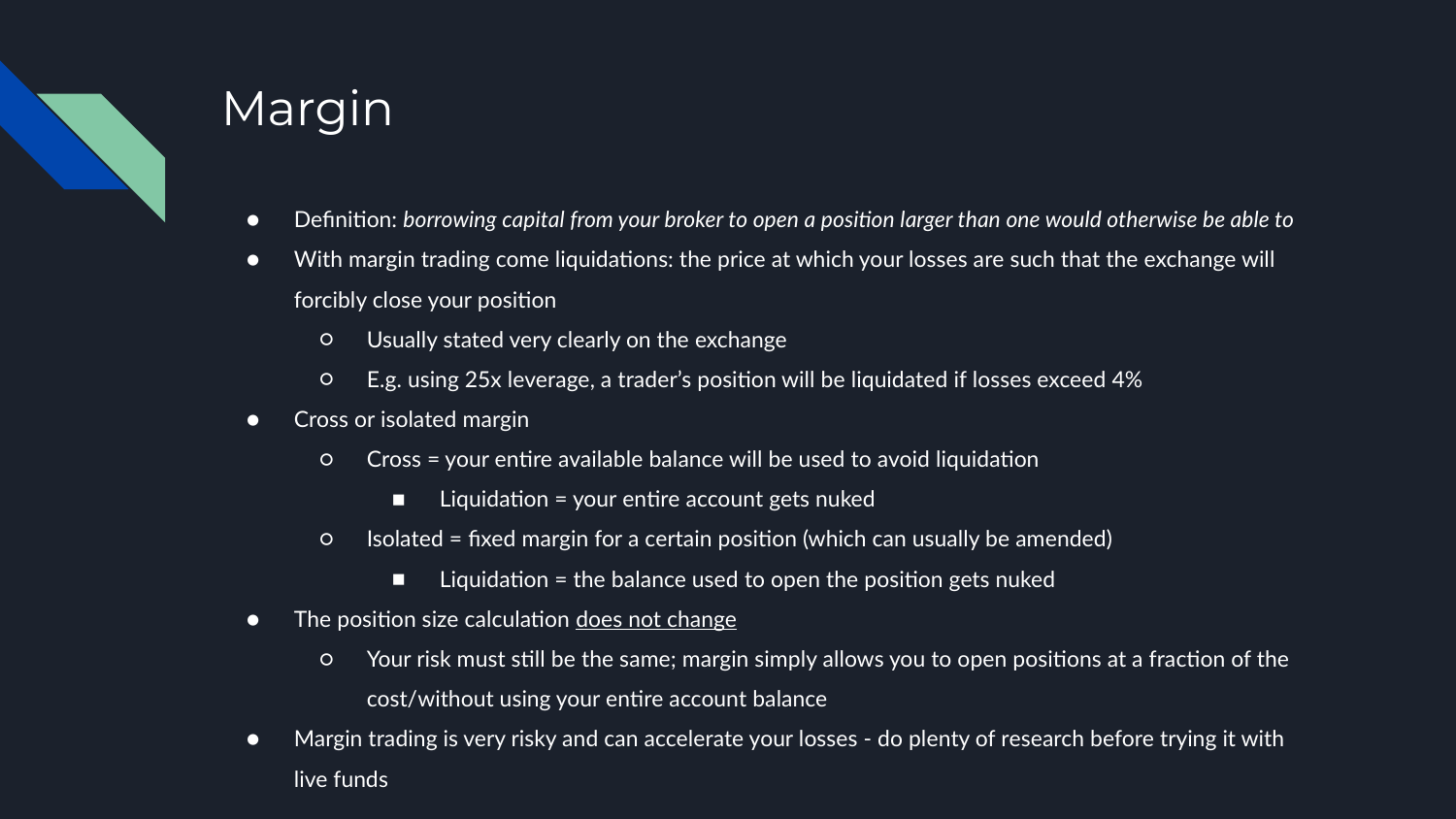

# Margin
Definition: borrowing capital from your broker to open a position larger than one would otherwise be able to
With margin trading come liquidations: the price at which your losses are such that the exchange will forcibly close your position
Usually stated very clearly on the exchange
E.g. using 25x leverage, a trader’s position will be liquidated if losses exceed 4%
Cross or isolated margin
Cross = your entire available balance will be used to avoid liquidation
Liquidation = your entire account gets nuked
Isolated = fixed margin for a certain position (which can usually be amended)
Liquidation = the balance used to open the position gets nuked
The position size calculation does not change
Your risk must still be the same; margin simply allows you to open positions at a fraction of the cost/without using your entire account balance
Margin trading is very risky and can accelerate your losses - do plenty of research before trying it with live funds